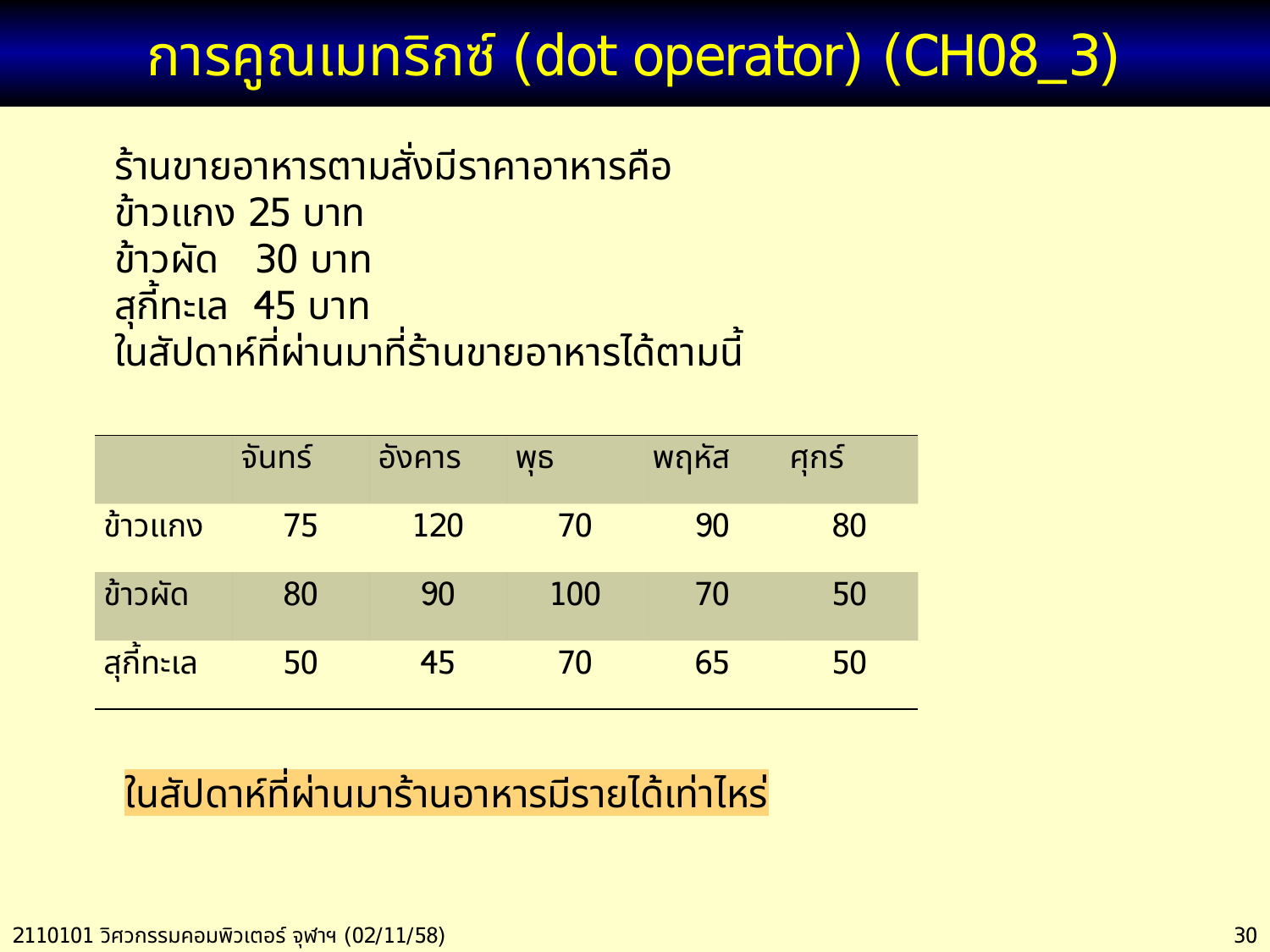

# การคูณเมทริกซ์ (dot operator) (CH08_3)
ร้านขายอาหารตามสั่งมีราคาอาหารคือ
ข้าวแกง 25 บาท
ข้าวผัด   30 บาท
สุกี้ทะเล  45 บาท
ในสัปดาห์ที่ผ่านมาที่ร้านขายอาหารได้ตามนี้
|  | จันทร์ | อังคาร | พุธ | พฤหัส | ศุกร์ |
| --- | --- | --- | --- | --- | --- |
| ข้าวแกง | 75 | 120 | 70 | 90 | 80 |
| ข้าวผัด | 80 | 90 | 100 | 70 | 50 |
| สุกี้ทะเล | 50 | 45 | 70 | 65 | 50 |
ในสัปดาห์ที่ผ่านมาร้านอาหารมีรายได้เท่าไหร่